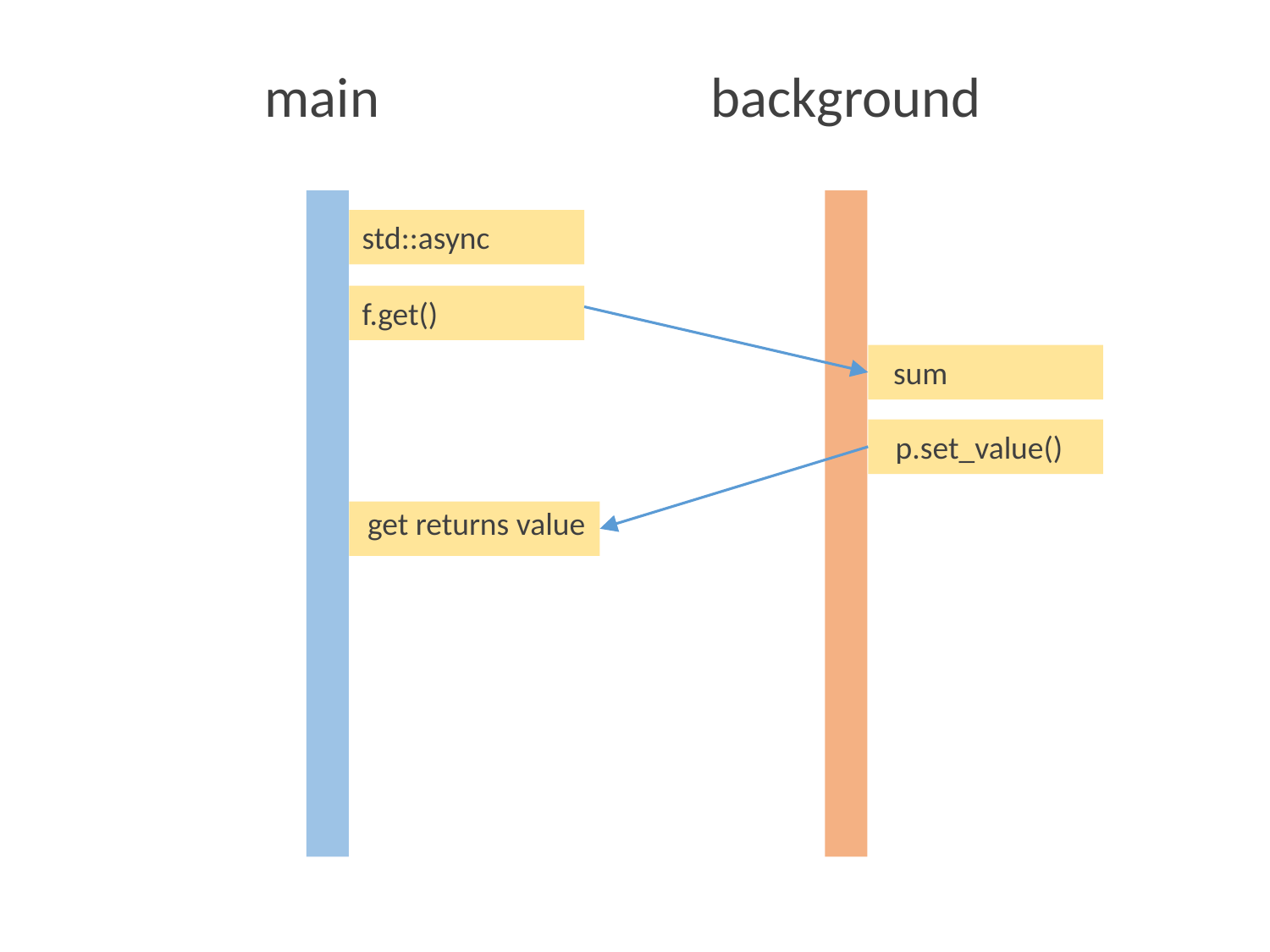

main
background

std::async

f.get()

sum

p.set_value()
get returns value